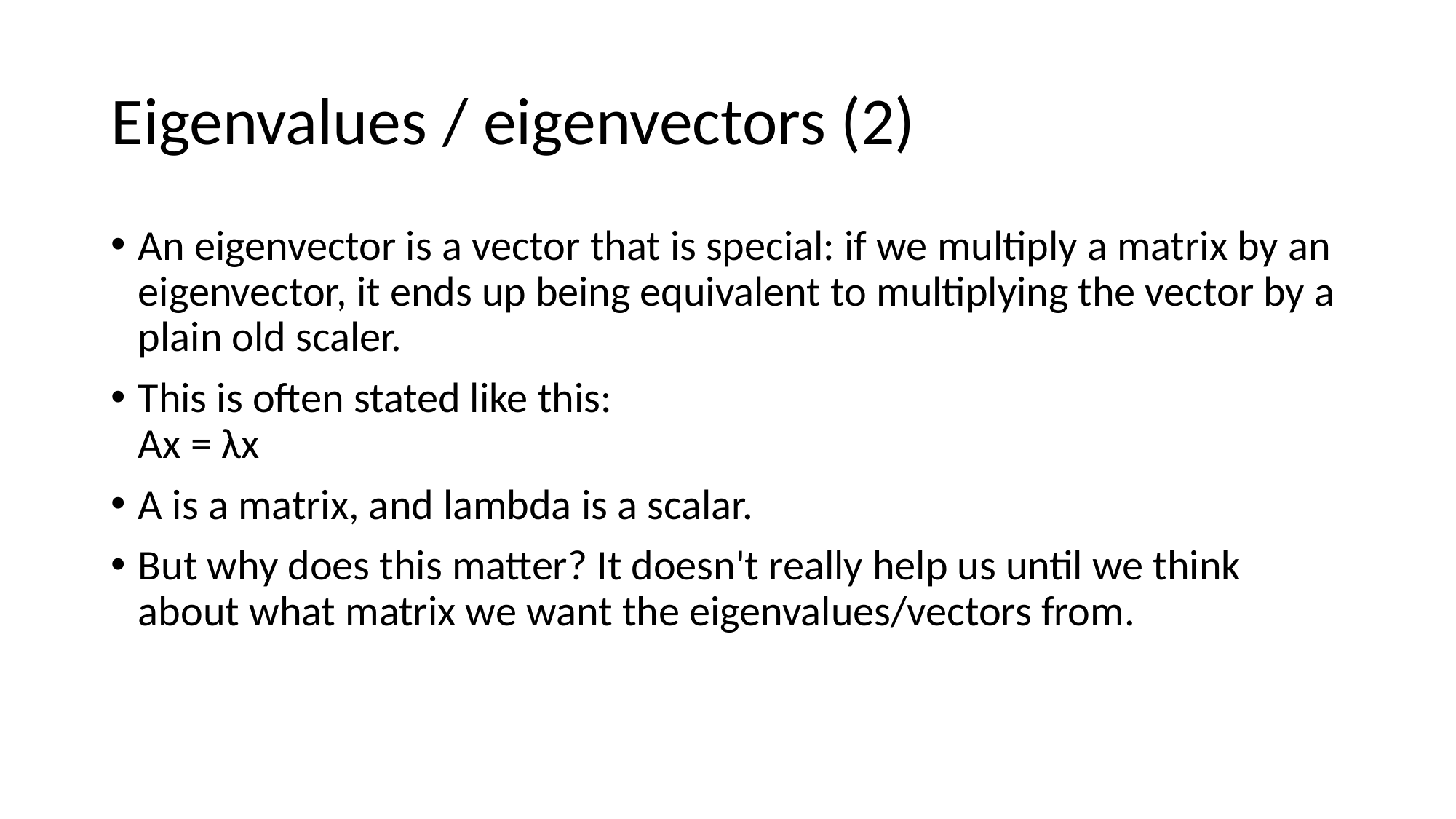

# Eigenvalues / eigenvectors (2)
An eigenvector is a vector that is special: if we multiply a matrix by an eigenvector, it ends up being equivalent to multiplying the vector by a plain old scaler.
This is often stated like this:
Ax = λx
A is a matrix, and lambda is a scalar.
But why does this matter? It doesn't really help us until we think about what matrix we want the eigenvalues/vectors from.